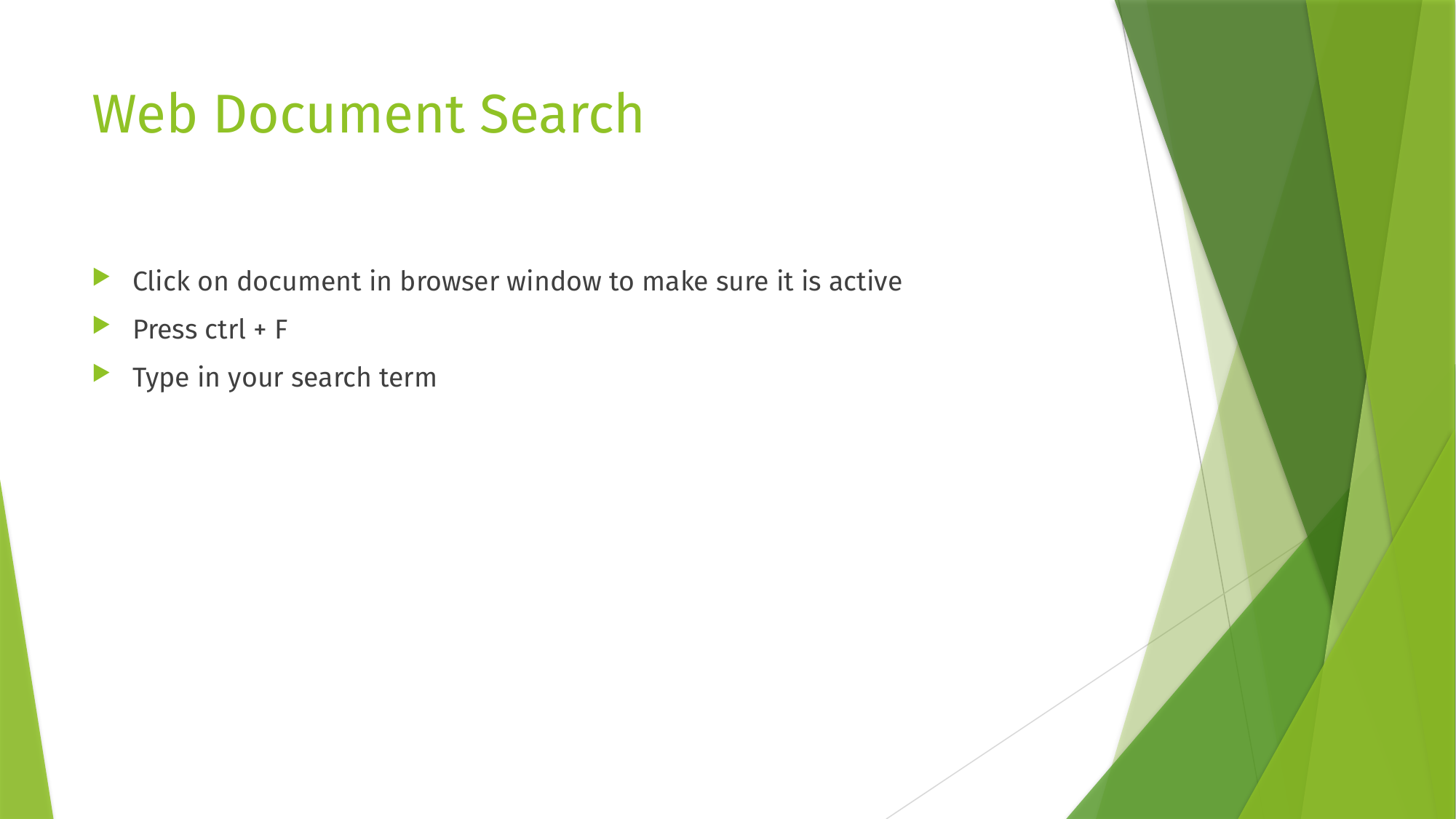

# Web Document Search
Click on document in browser window to make sure it is active
Press ctrl + F
Type in your search term